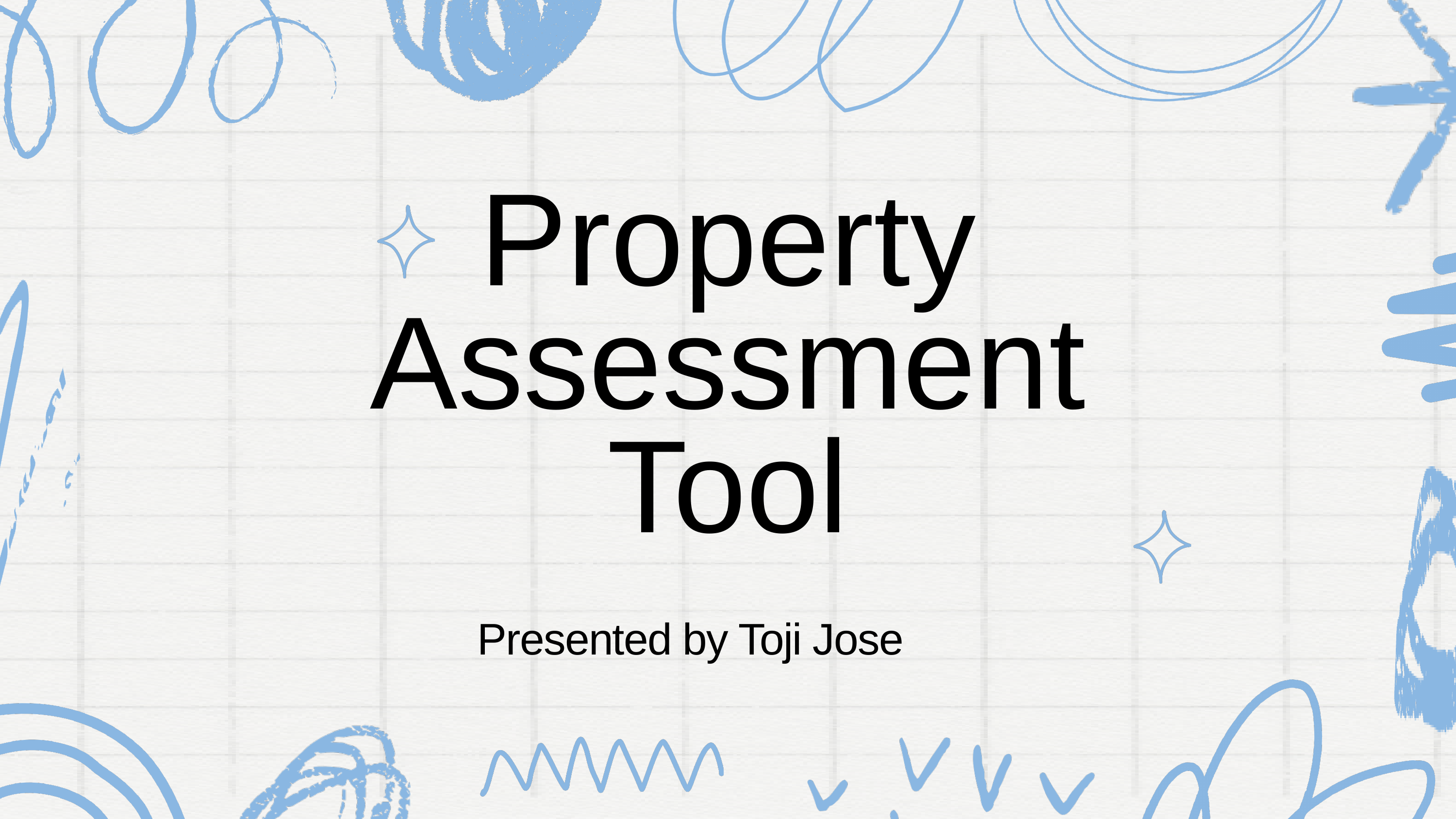

Property Assessment Tool

Presented by Toji Jose